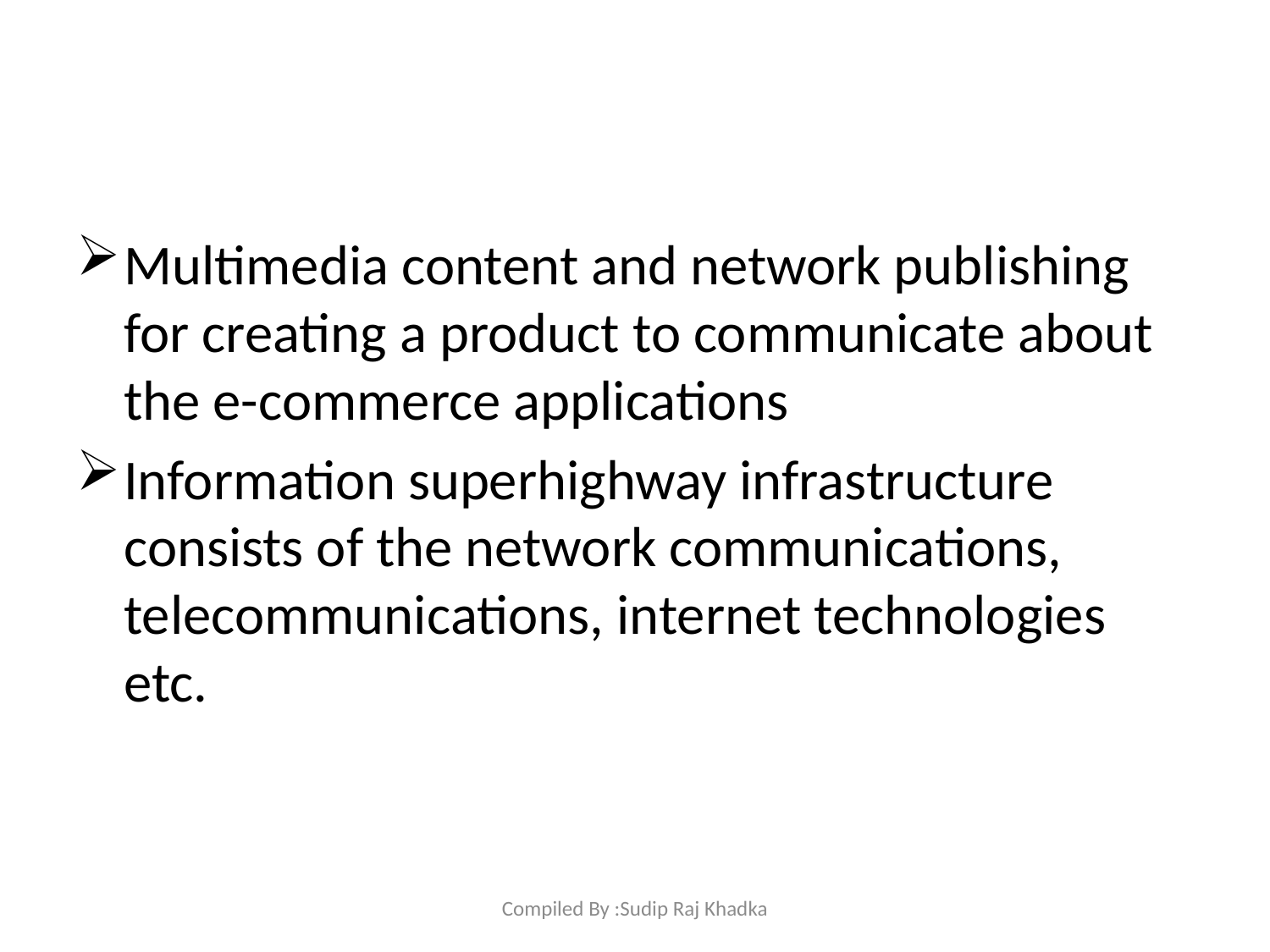

#
Multimedia content and network publishing for creating a product to communicate about the e-commerce applications
Information superhighway infrastructure consists of the network communications, telecommunications, internet technologies etc.
Compiled By :Sudip Raj Khadka